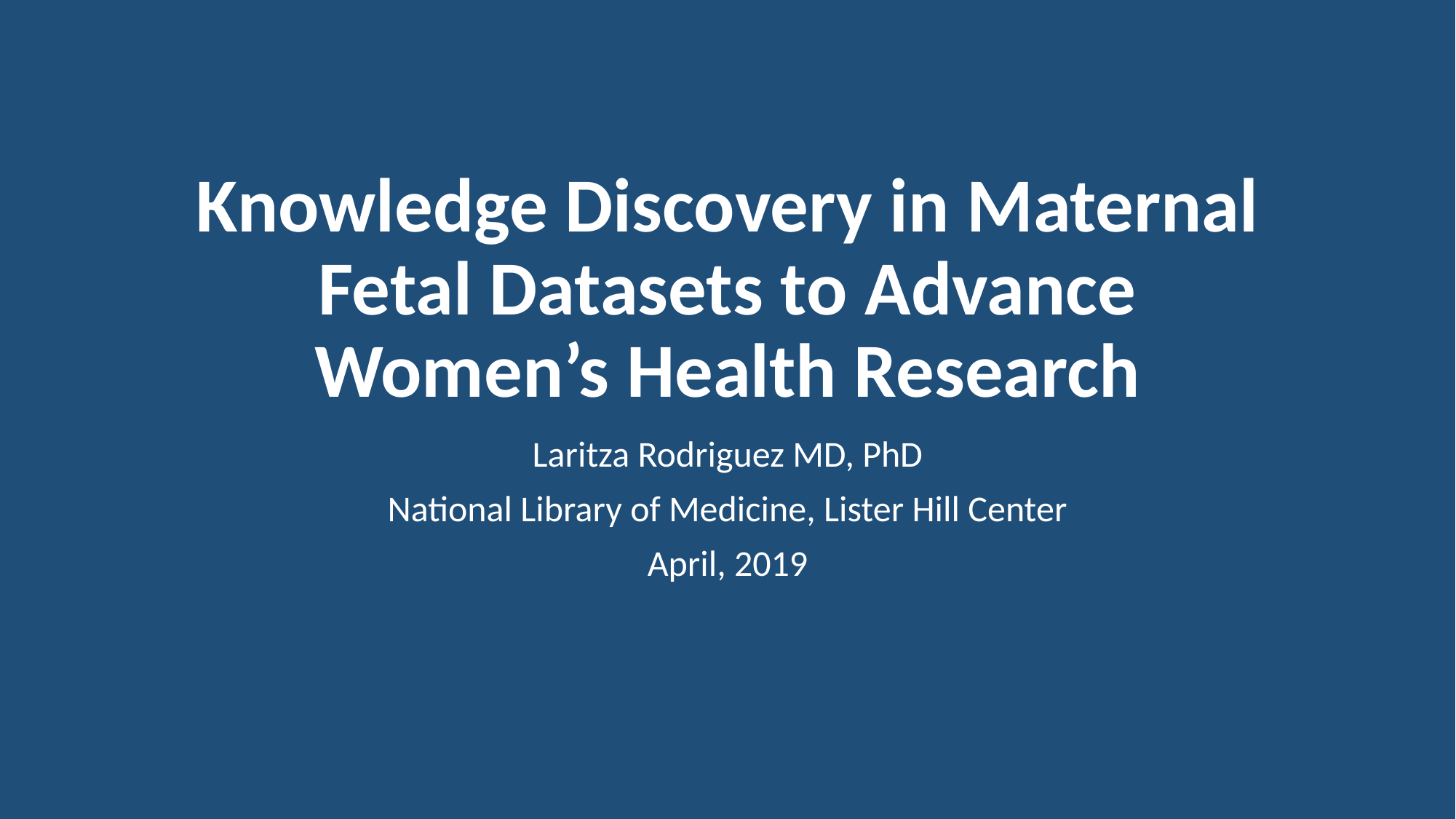

# Knowledge Discovery in Maternal Fetal Datasets to Advance Women’s Health Research
Laritza Rodriguez MD, PhD
National Library of Medicine, Lister Hill Center
April, 2019